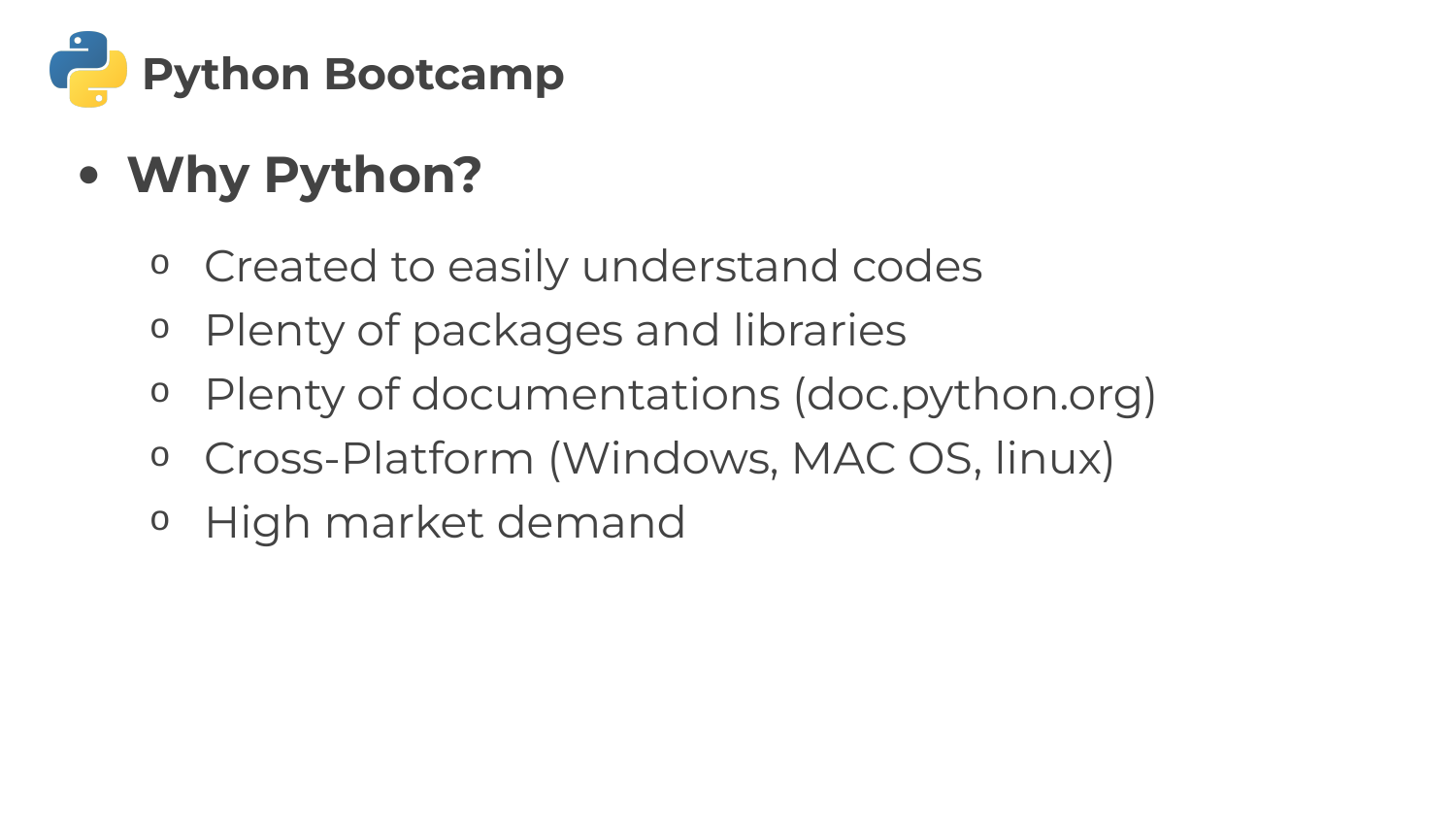

Why Python?

Created to easily understand codes
Plenty of packages and libraries
Plenty of documentations (doc.python.org)
Cross-Platform (Windows, MAC OS, linux)
High market demand